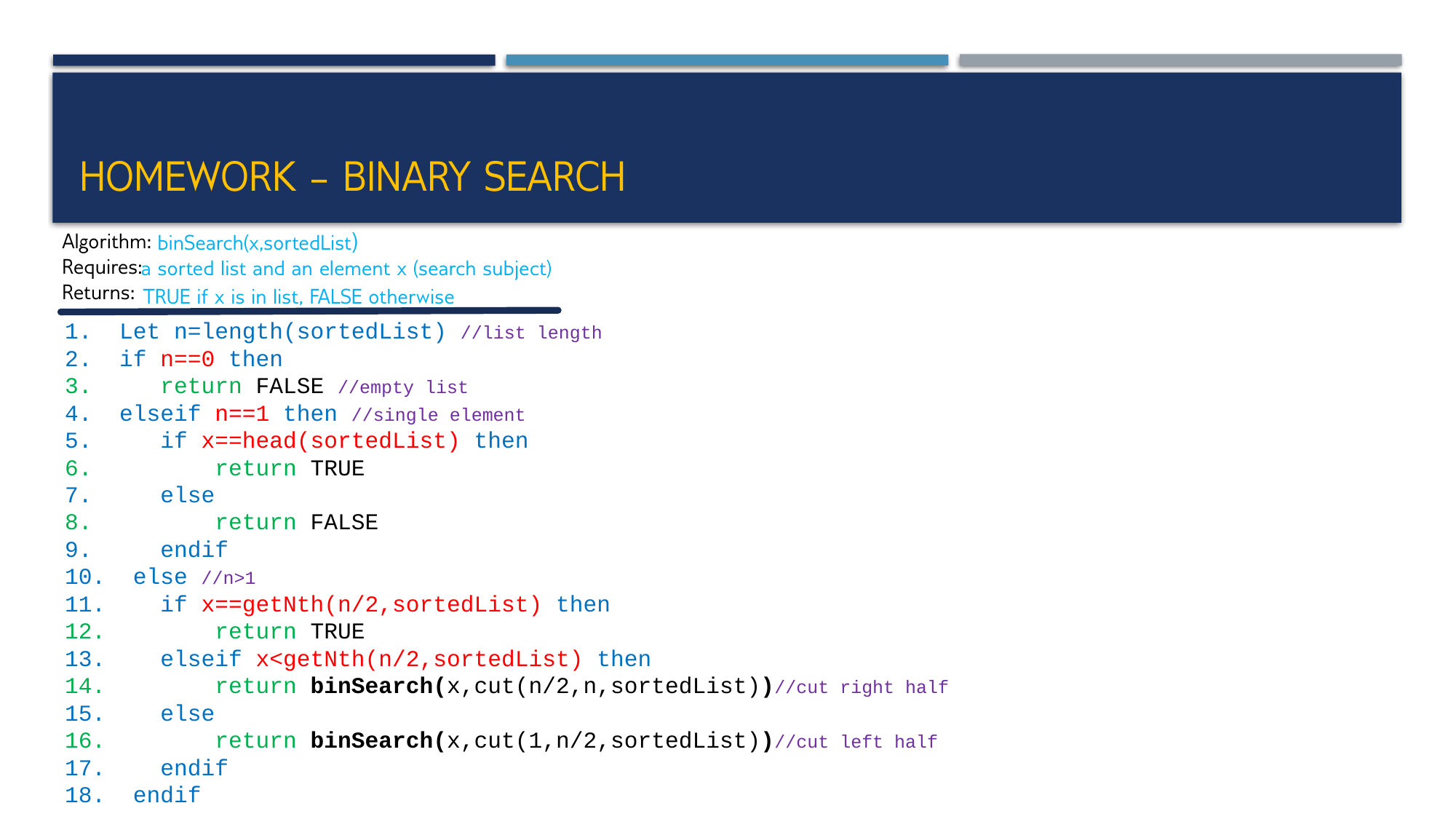

# homework – binary search
binSearch(x,sortedList)
Algorithm:
Requires:
Returns:
a sorted list and an element x (search subject)
TRUE if x is in list, FALSE otherwise
Let n=length(sortedList) //list length
if n==0 then
   return FALSE //empty list
elseif n==1 then //single element
   if x==head(sortedList) then
       return TRUE
   else
       return FALSE
   endif
 else //n>1
   if x==getNth(n/2,sortedList) then
       return TRUE
   elseif x<getNth(n/2,sortedList) then
       return binSearch(x,cut(n/2,n,sortedList))//cut right half
   else
       return binSearch(x,cut(1,n/2,sortedList))//cut left half
   endif
 endif